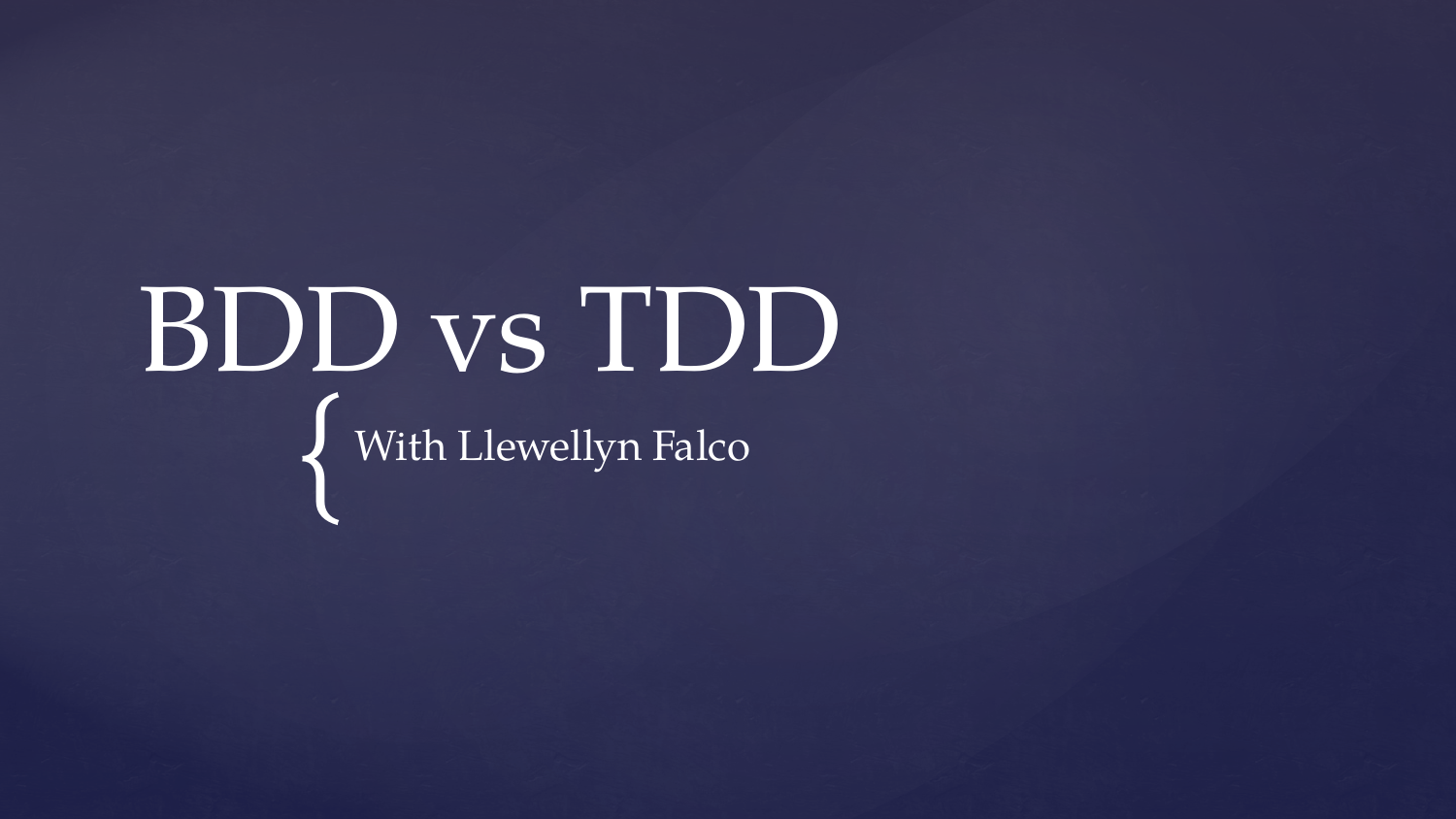

# BDD vs TDD
With Llewellyn Falco